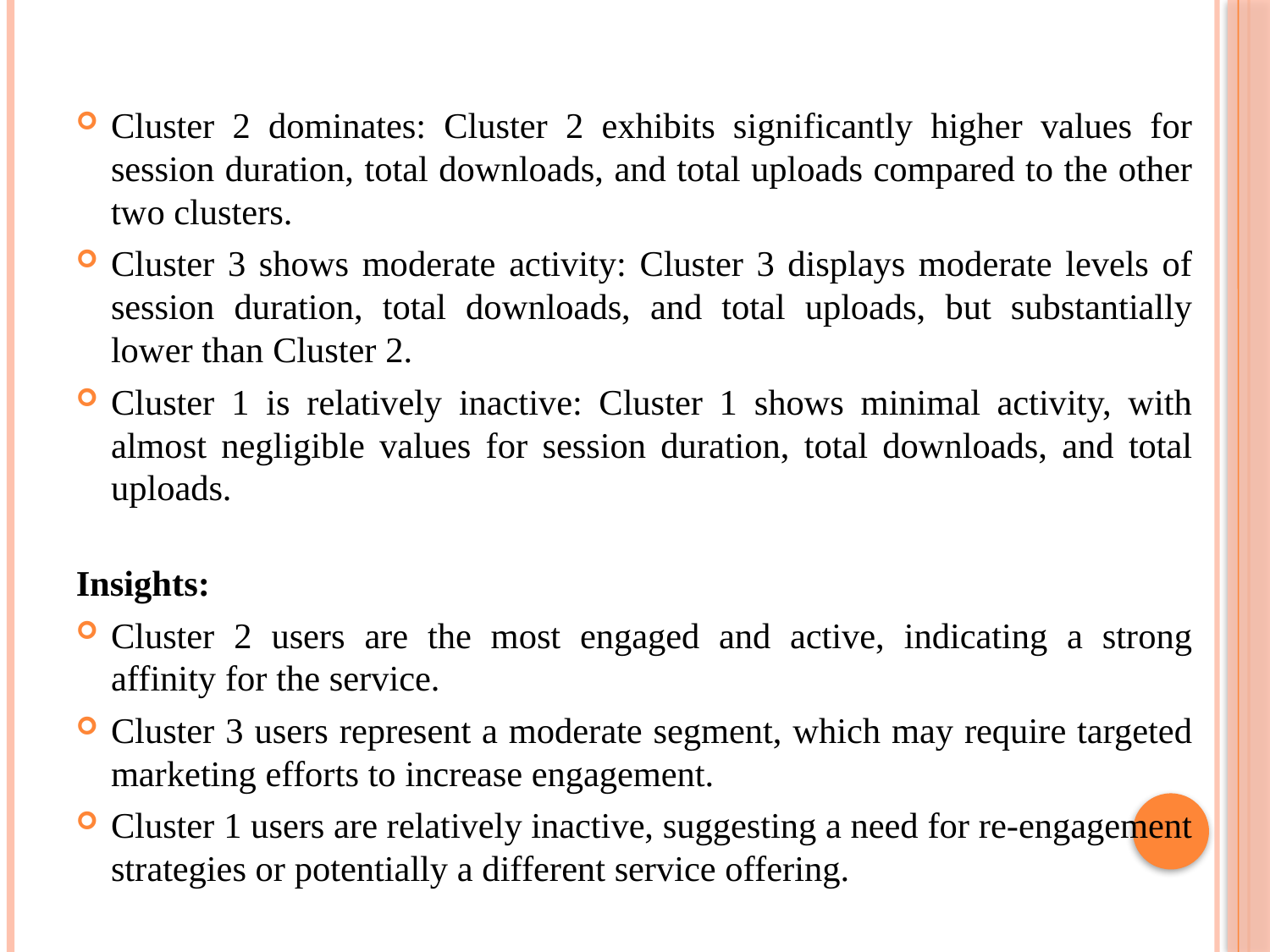

Cluster 2 dominates: Cluster 2 exhibits significantly higher values for session duration, total downloads, and total uploads compared to the other two clusters.
Cluster 3 shows moderate activity: Cluster 3 displays moderate levels of session duration, total downloads, and total uploads, but substantially lower than Cluster 2.
Cluster 1 is relatively inactive: Cluster 1 shows minimal activity, with almost negligible values for session duration, total downloads, and total uploads.
Insights:
Cluster 2 users are the most engaged and active, indicating a strong affinity for the service.
Cluster 3 users represent a moderate segment, which may require targeted marketing efforts to increase engagement.
Cluster 1 users are relatively inactive, suggesting a need for re-engagement strategies or potentially a different service offering.